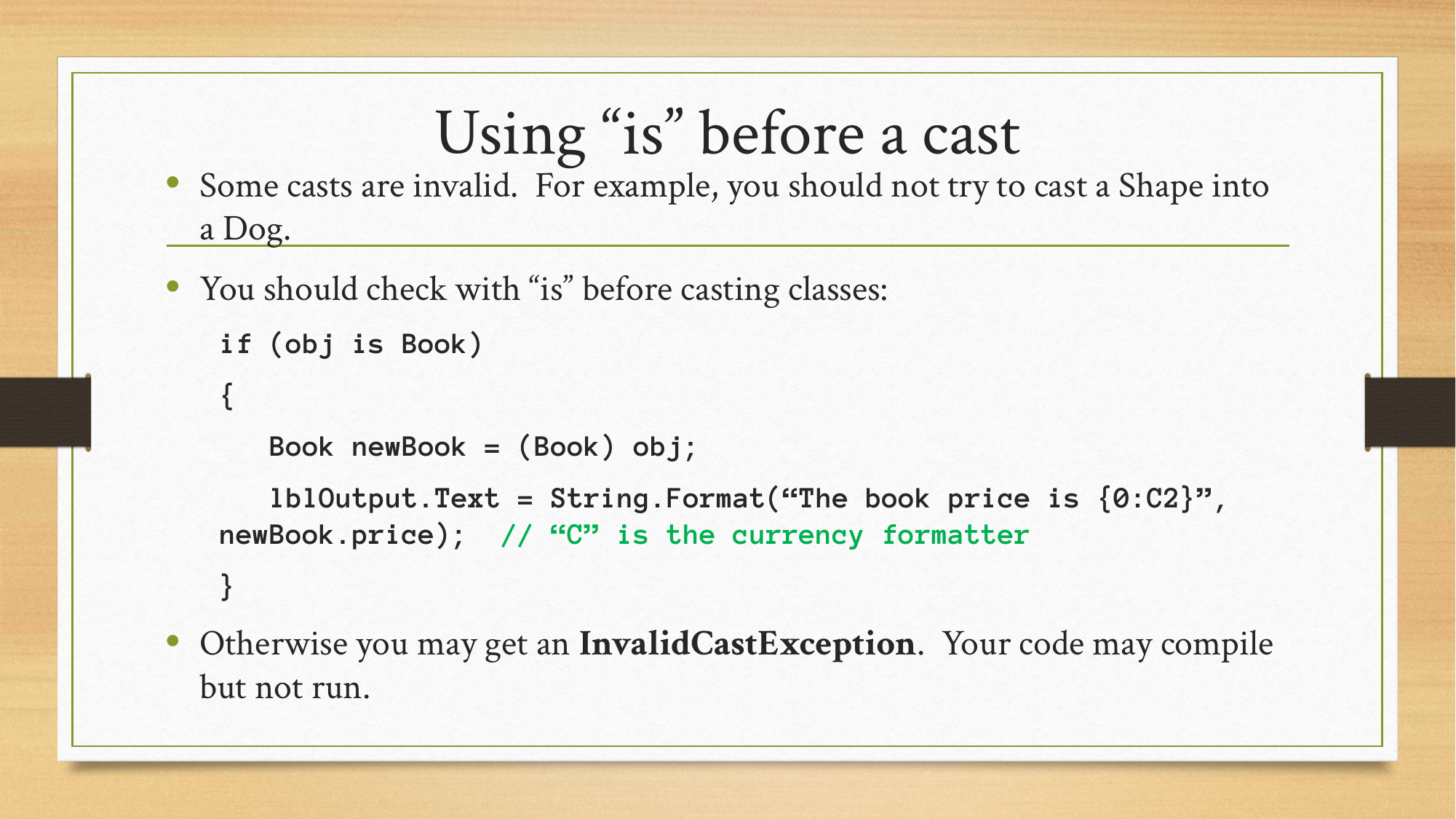

# Using “is” before a cast
Some casts are invalid.  For example, you should not try to cast a Shape into a Dog.
You should check with “is” before casting classes:
if (obj is Book)
{
   Book newBook = (Book) obj;
   lblOutput.Text = String.Format(“The book price is {0:C2}”, newBook.price);  // “C” is the currency formatter
}
Otherwise you may get an InvalidCastException.  Your code may compile but not run.